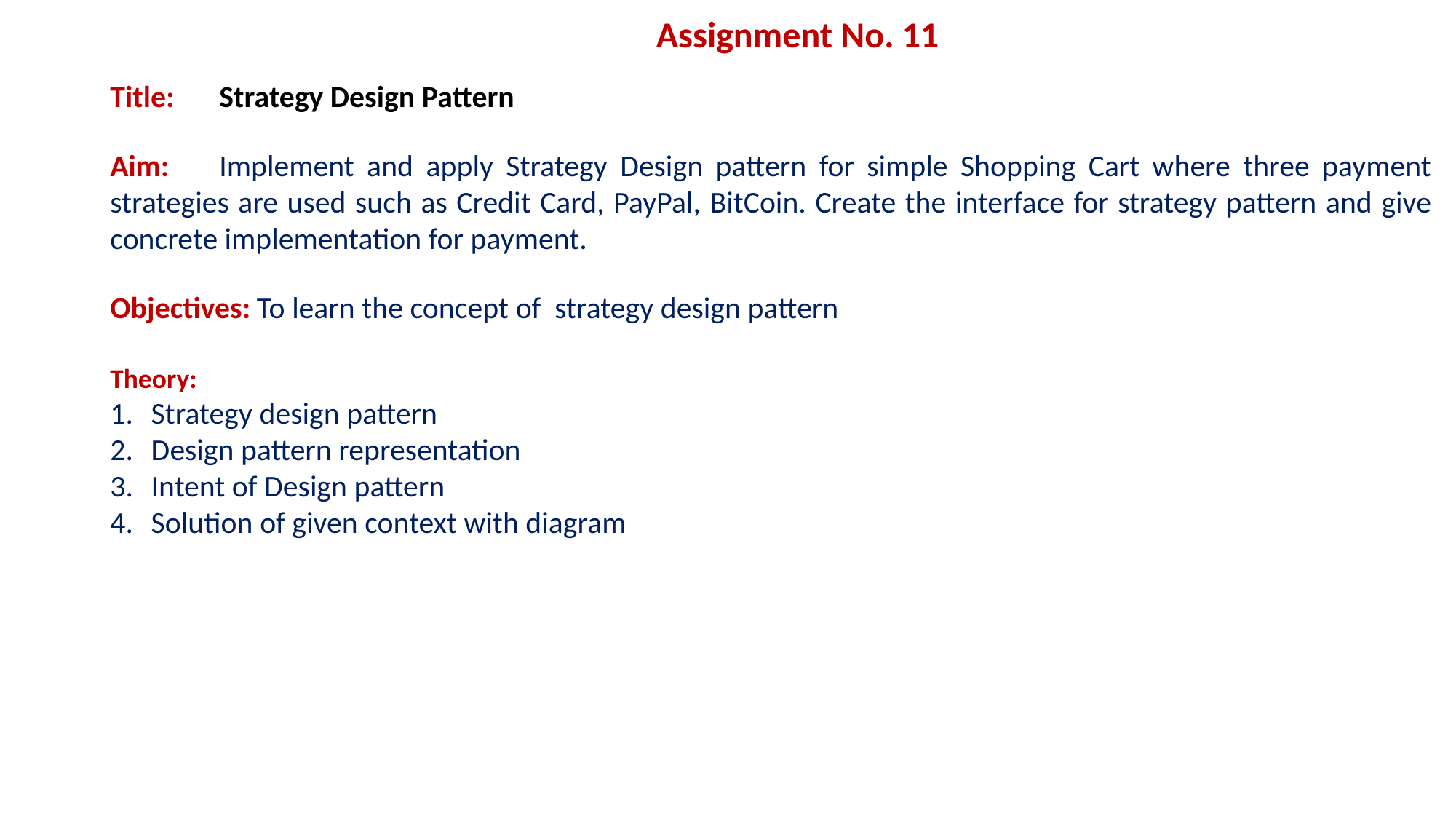

Assignment No. 11
Title:	Strategy Design Pattern
Aim:	Implement and apply Strategy Design pattern for simple Shopping Cart where three payment strategies are used such as Credit Card, PayPal, BitCoin. Create the interface for strategy pattern and give concrete implementation for payment.

Objectives: To learn the concept of  strategy design pattern

Theory:
Strategy design pattern
Design pattern representation
Intent of Design pattern
Solution of given context with diagram